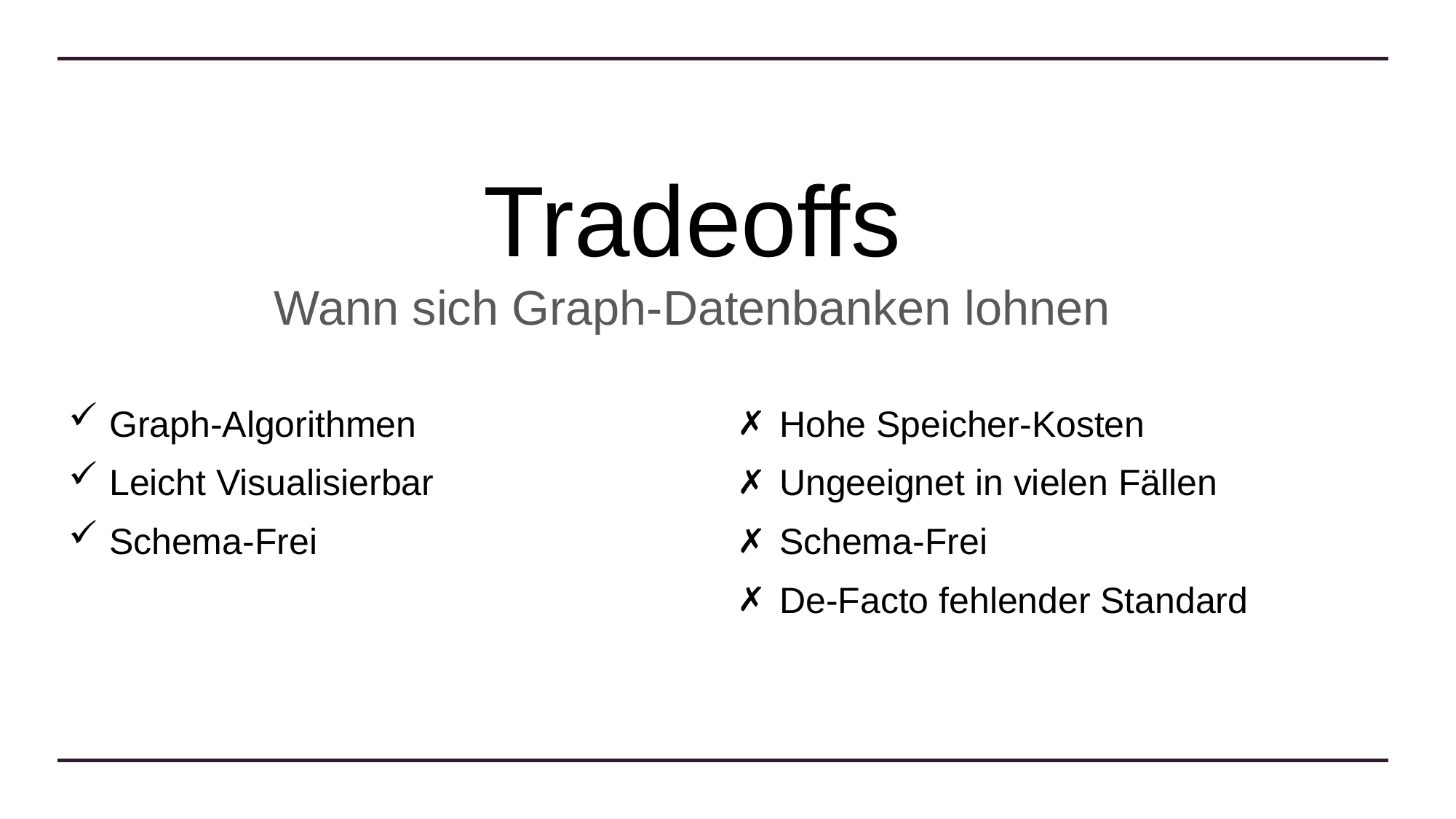

# Tradeoffs Wann sich Graph-Datenbanken lohnen
Hohe Speicher-Kosten
Ungeeignet in vielen Fällen
Schema-Frei
De-Facto fehlender Standard
Graph-Algorithmen
Leicht Visualisierbar
Schema-Frei